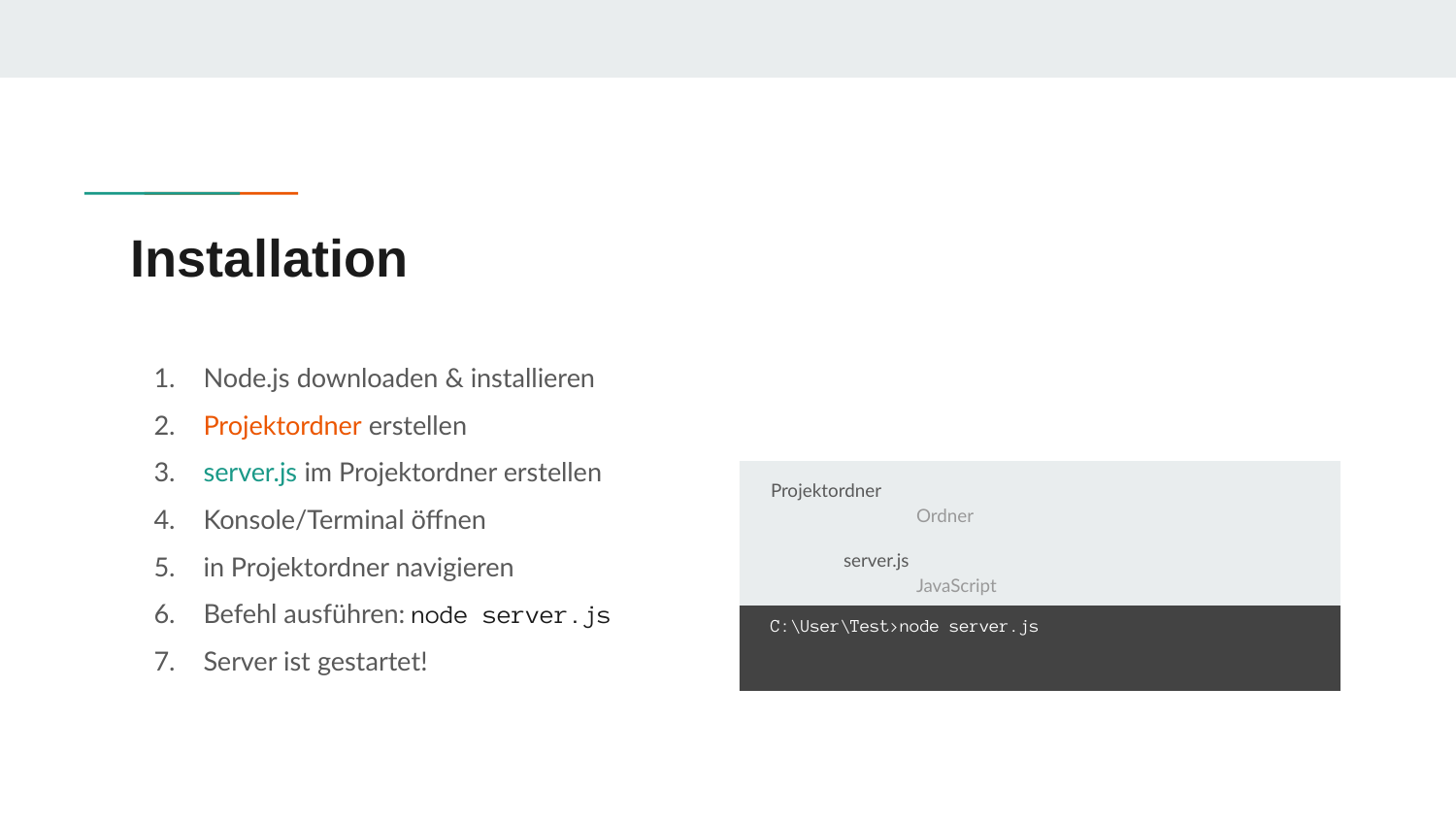

# Installation
Node.js downloaden & installieren
Projektordner erstellen
server.js im Projektordner erstellen
Konsole/Terminal öffnen
in Projektordner navigieren
Befehl ausführen: node server.js
Server ist gestartet!
Projektordner				Ordner
server.js				JavaScript
C:\User\Test>node server.js